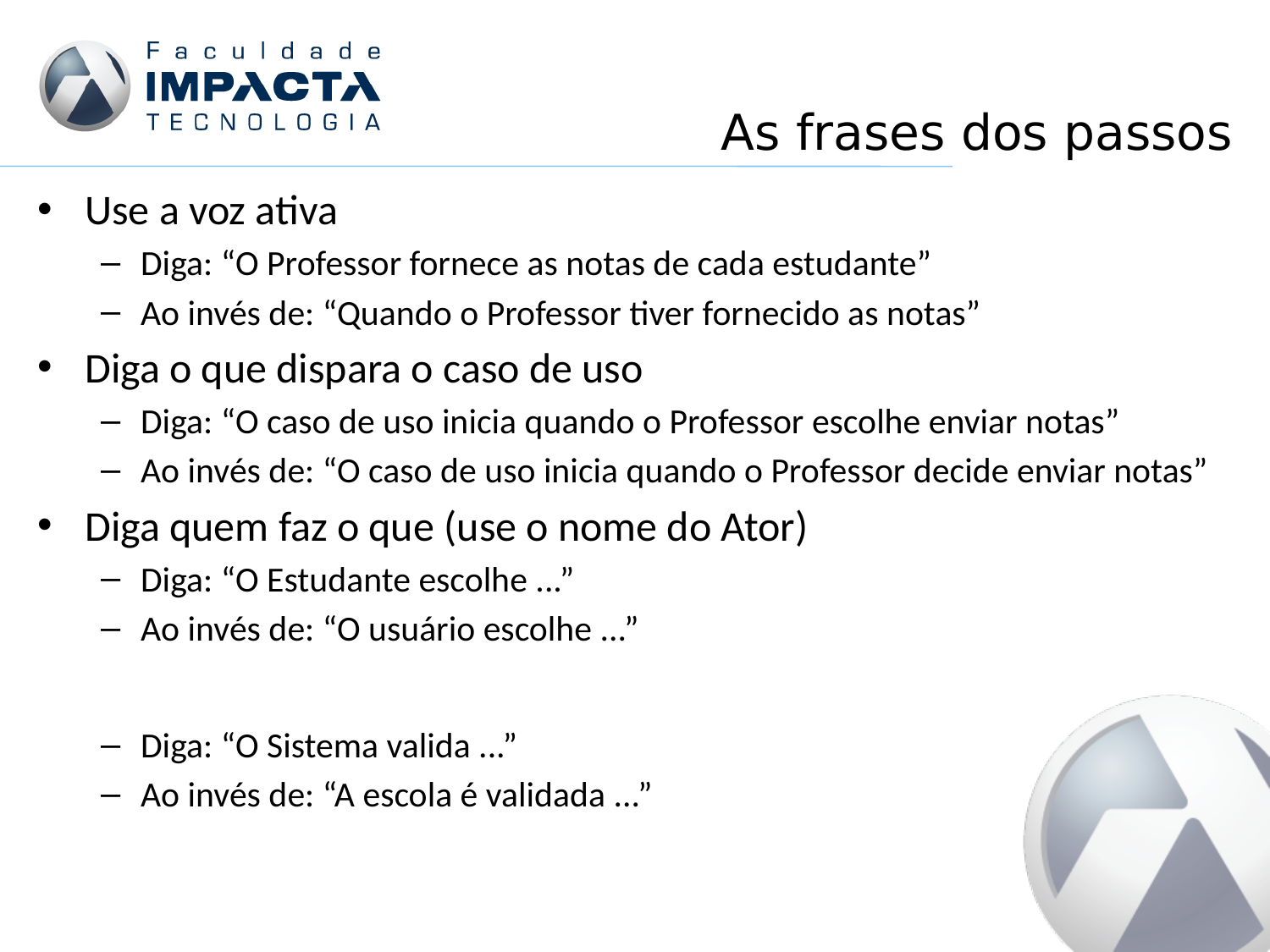

# As frases dos passos
Use a voz ativa
Diga: “O Professor fornece as notas de cada estudante”
Ao invés de: “Quando o Professor tiver fornecido as notas”
Diga o que dispara o caso de uso
Diga: “O caso de uso inicia quando o Professor escolhe enviar notas”
Ao invés de: “O caso de uso inicia quando o Professor decide enviar notas”
Diga quem faz o que (use o nome do Ator)
Diga: “O Estudante escolhe ...”
Ao invés de: “O usuário escolhe ...”

Diga: “O Sistema valida ...”
Ao invés de: “A escola é validada ...”